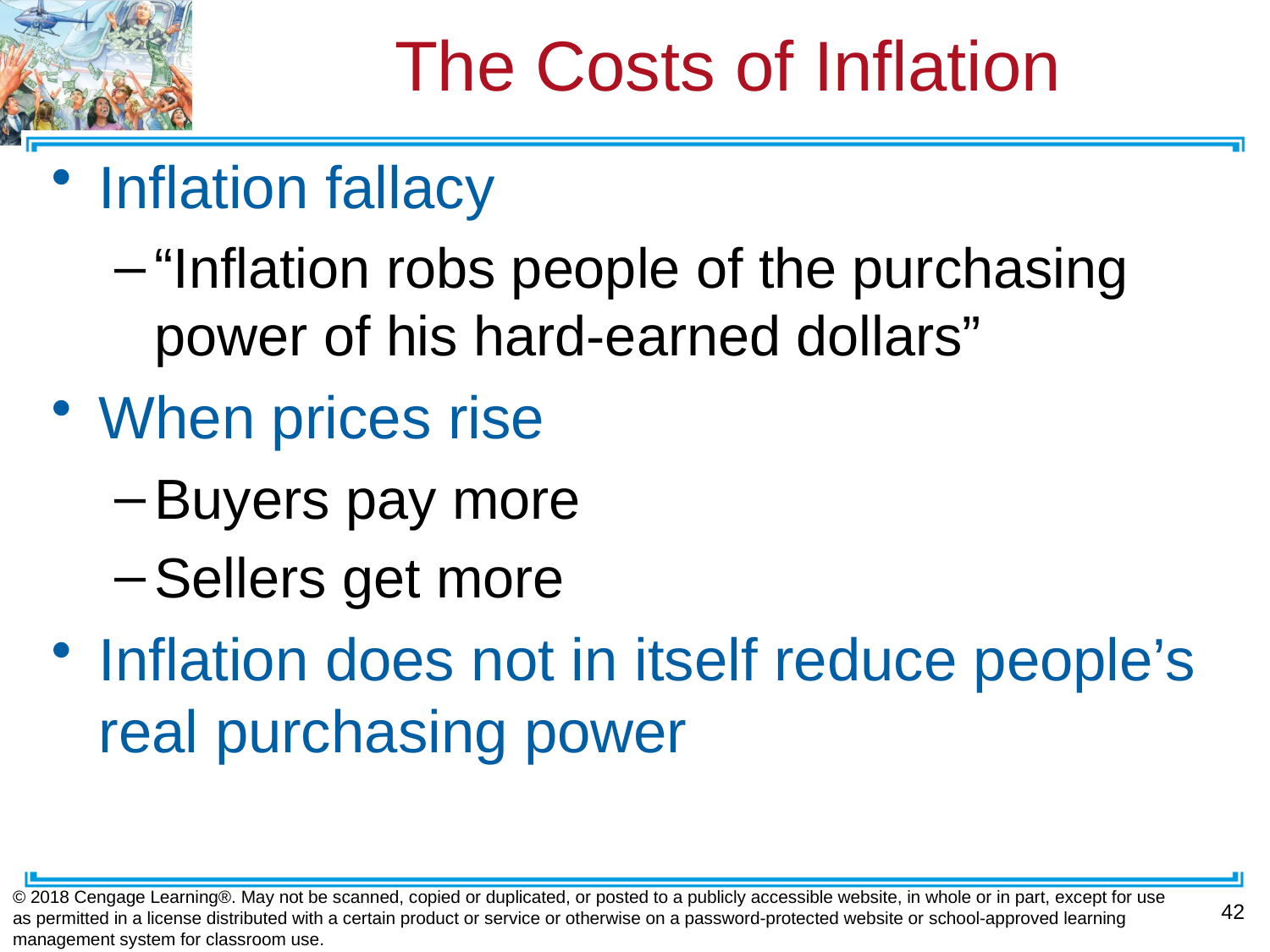

# The Costs of Inflation
Inflation fallacy
“Inflation robs people of the purchasing power of his hard-earned dollars”
When prices rise
Buyers pay more
Sellers get more
Inflation does not in itself reduce people’s real purchasing power
© 2018 Cengage Learning®. May not be scanned, copied or duplicated, or posted to a publicly accessible website, in whole or in part, except for use as permitted in a license distributed with a certain product or service or otherwise on a password-protected website or school-approved learning management system for classroom use.
42